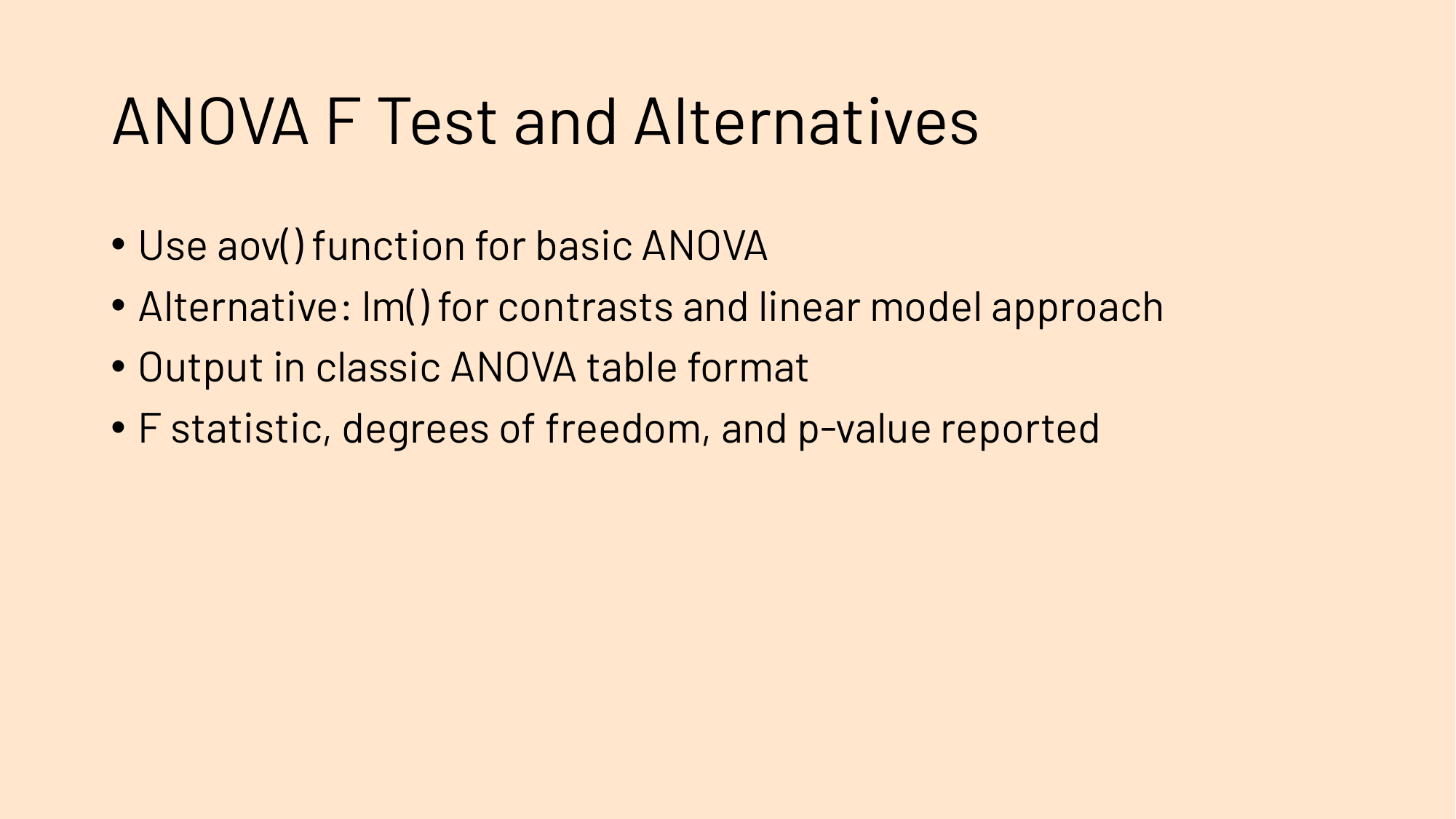

# ANOVA F Test and Alternatives
Use aov() function for basic ANOVA
Alternative: lm() for contrasts and linear model approach
Output in classic ANOVA table format
F statistic, degrees of freedom, and p-value reported